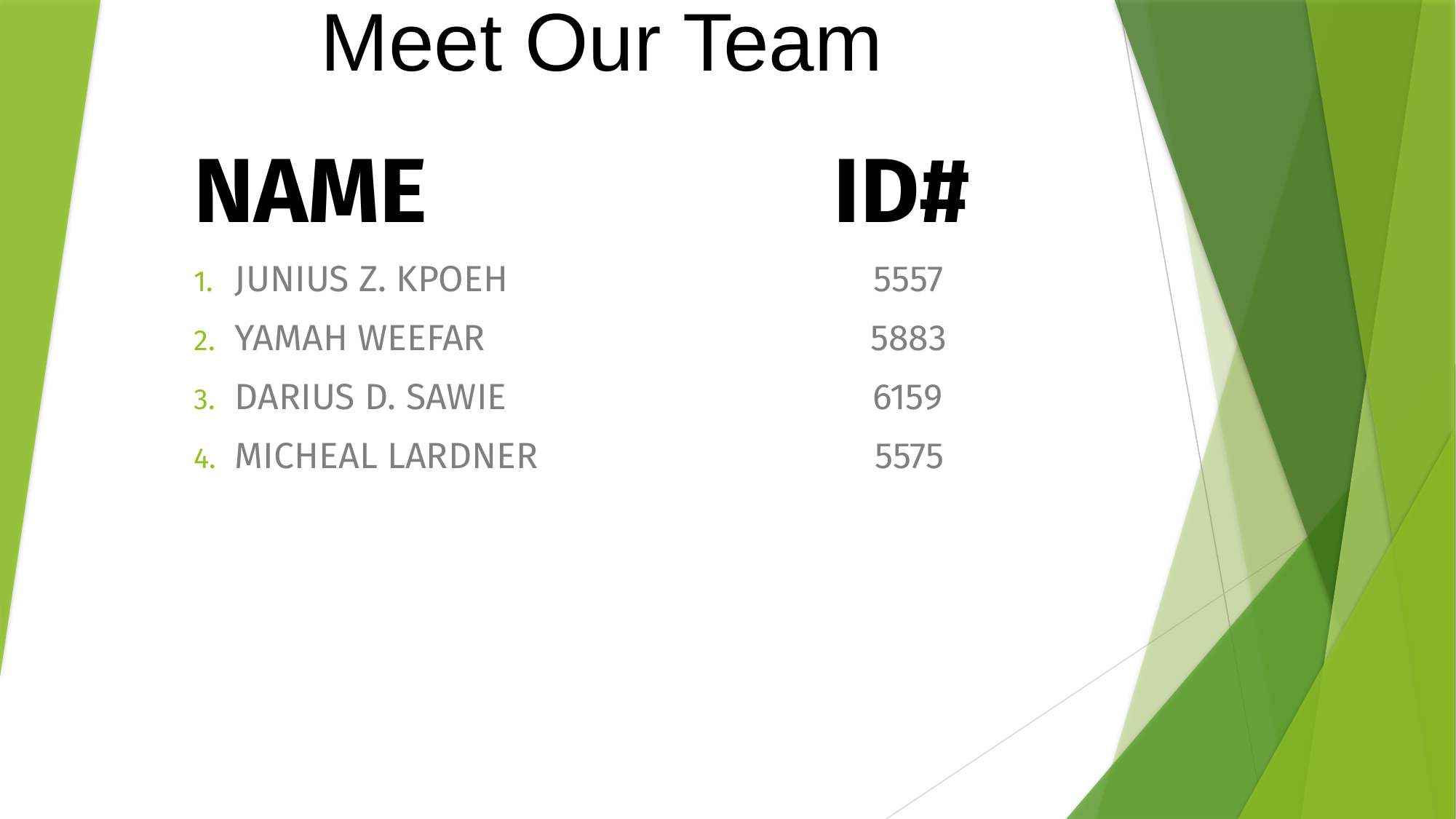

# Meet Our Team
NAME                                        ID#
JUNIUS Z. KPOEH                                      5557
YAMAH WEEFAR                                        5883
DARIUS D. SAWIE                                      6159
MICHEAL LARDNER                                   5575